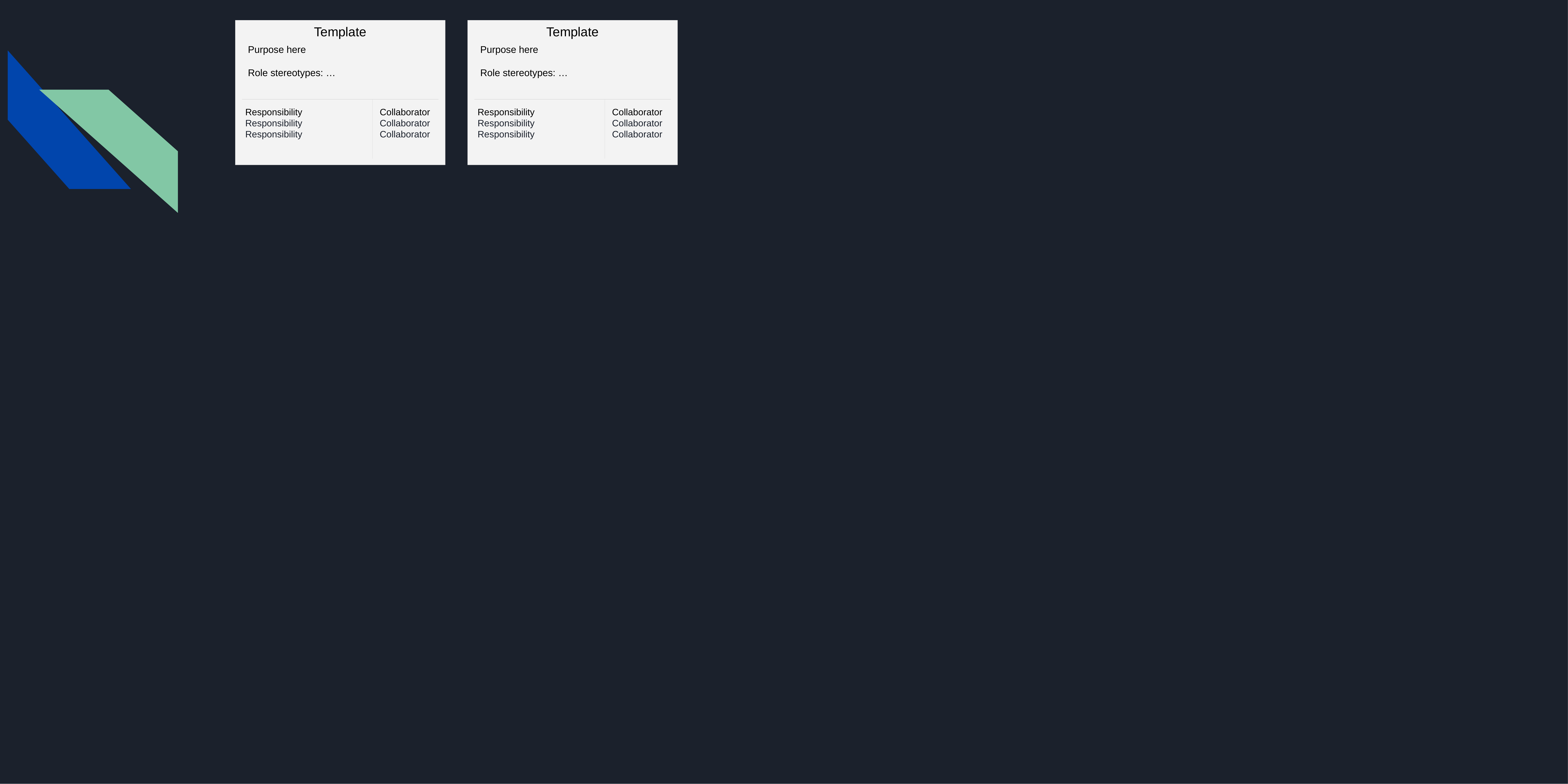

Template
Purpose here

Role stereotypes: …
Responsibility
Responsibility
Responsibility

Collaborator
Collaborator
Collaborator

Template
Purpose here

Role stereotypes: …
Responsibility
Responsibility
Responsibility

Collaborator
Collaborator
Collaborator